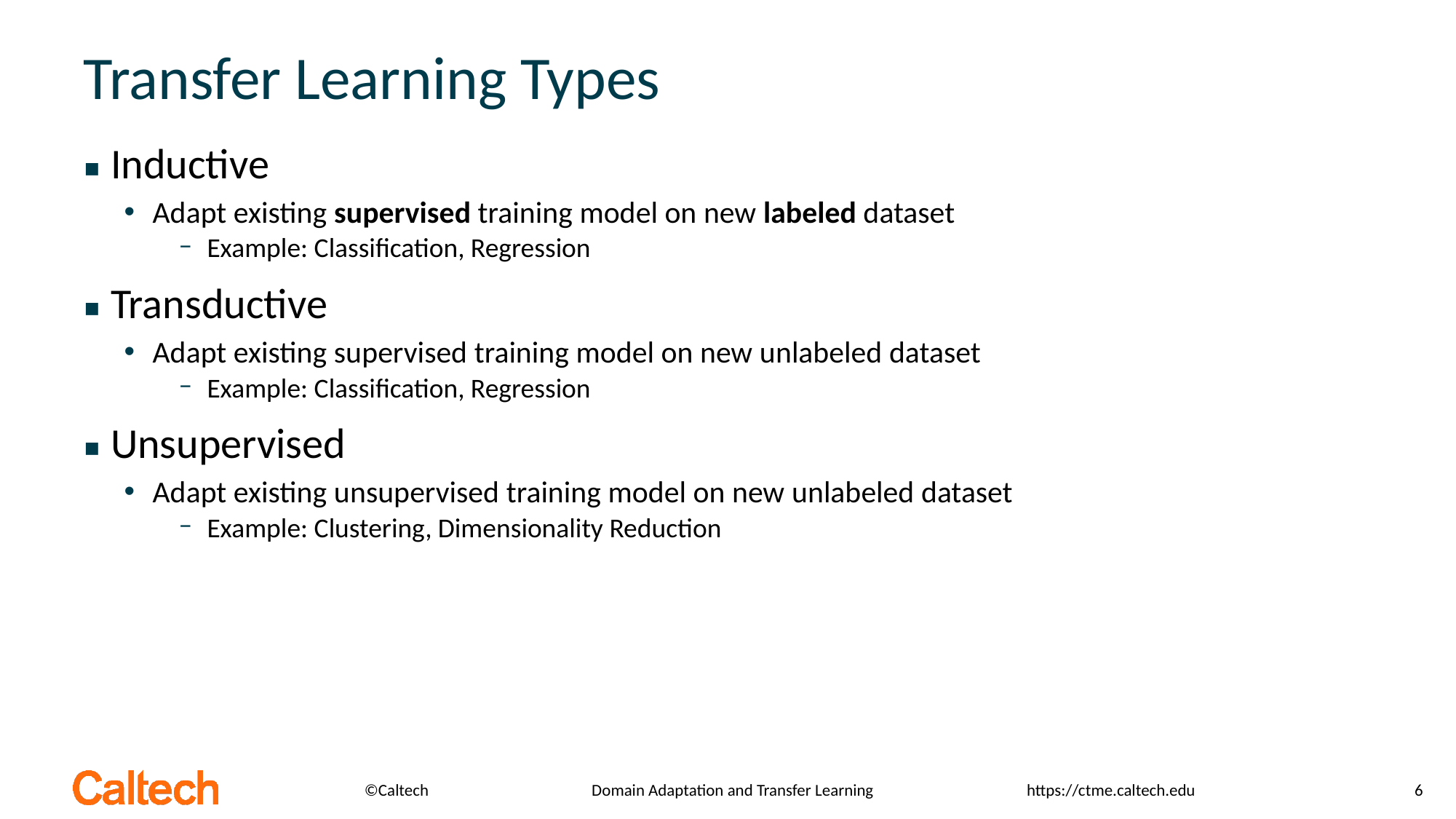

Transfer Learning Types
Inductive
Adapt existing supervised training model on new labeled dataset
Example: Classification, Regression
Transductive
Adapt existing supervised training model on new unlabeled dataset
Example: Classification, Regression
Unsupervised
Adapt existing unsupervised training model on new unlabeled dataset
Example: Clustering, Dimensionality Reduction
Domain Adaptation and Transfer Learning
6